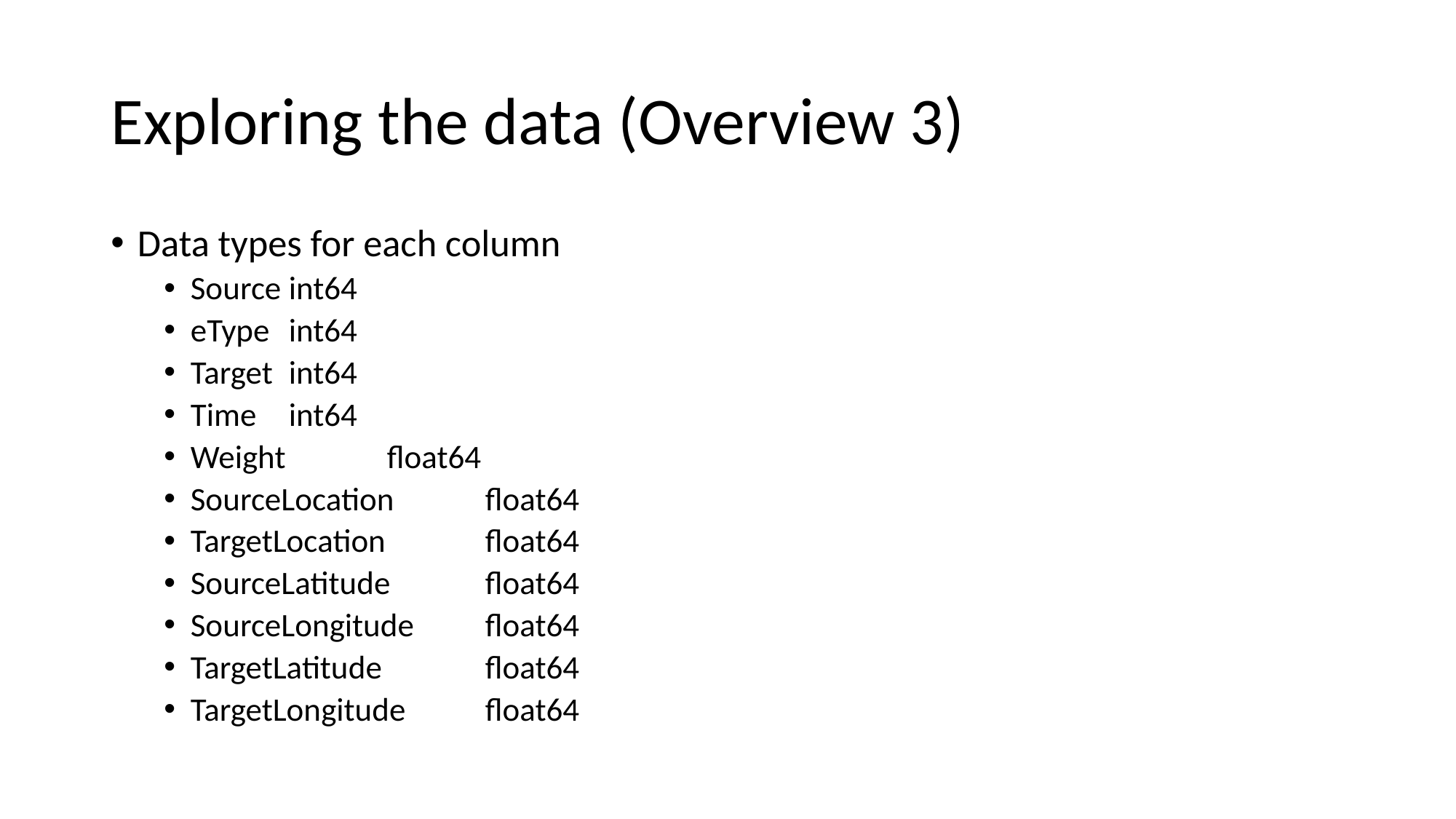

# Exploring the data (Overview 3)
Data types for each column
Source 			int64
eType 			int64
Target 			int64
Time 			int64
Weight 			float64
SourceLocation		float64
TargetLocation 		float64
SourceLatitude 		float64
SourceLongitude 		float64
TargetLatitude 		float64
TargetLongitude 		float64